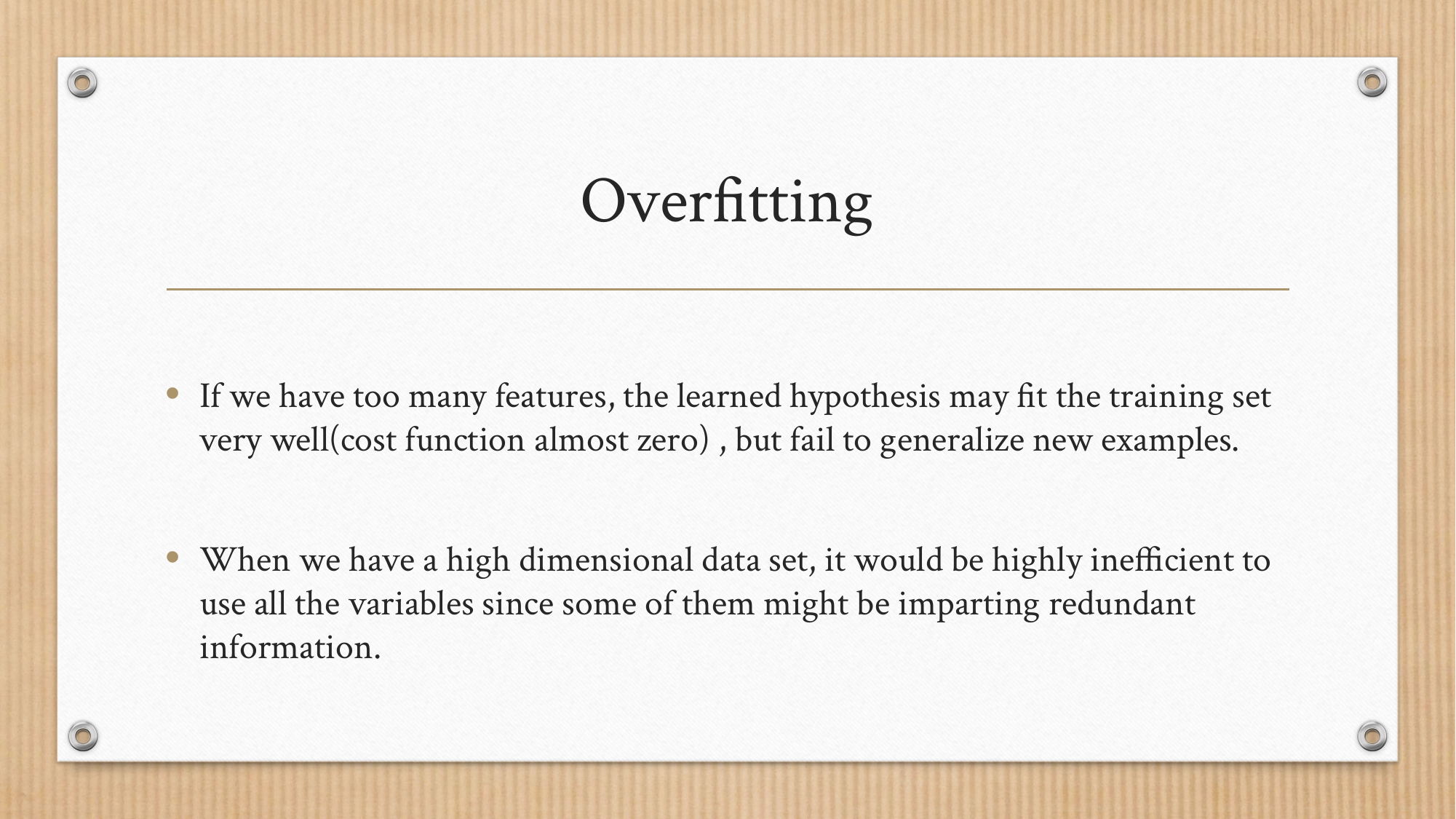

# Overfitting

If we have too many features, the learned hypothesis may fit the training set very well(cost function almost zero) , but fail to generalize new examples.

When we have a high dimensional data set, it would be highly inefficient to use all the variables since some of them might be imparting redundant information.